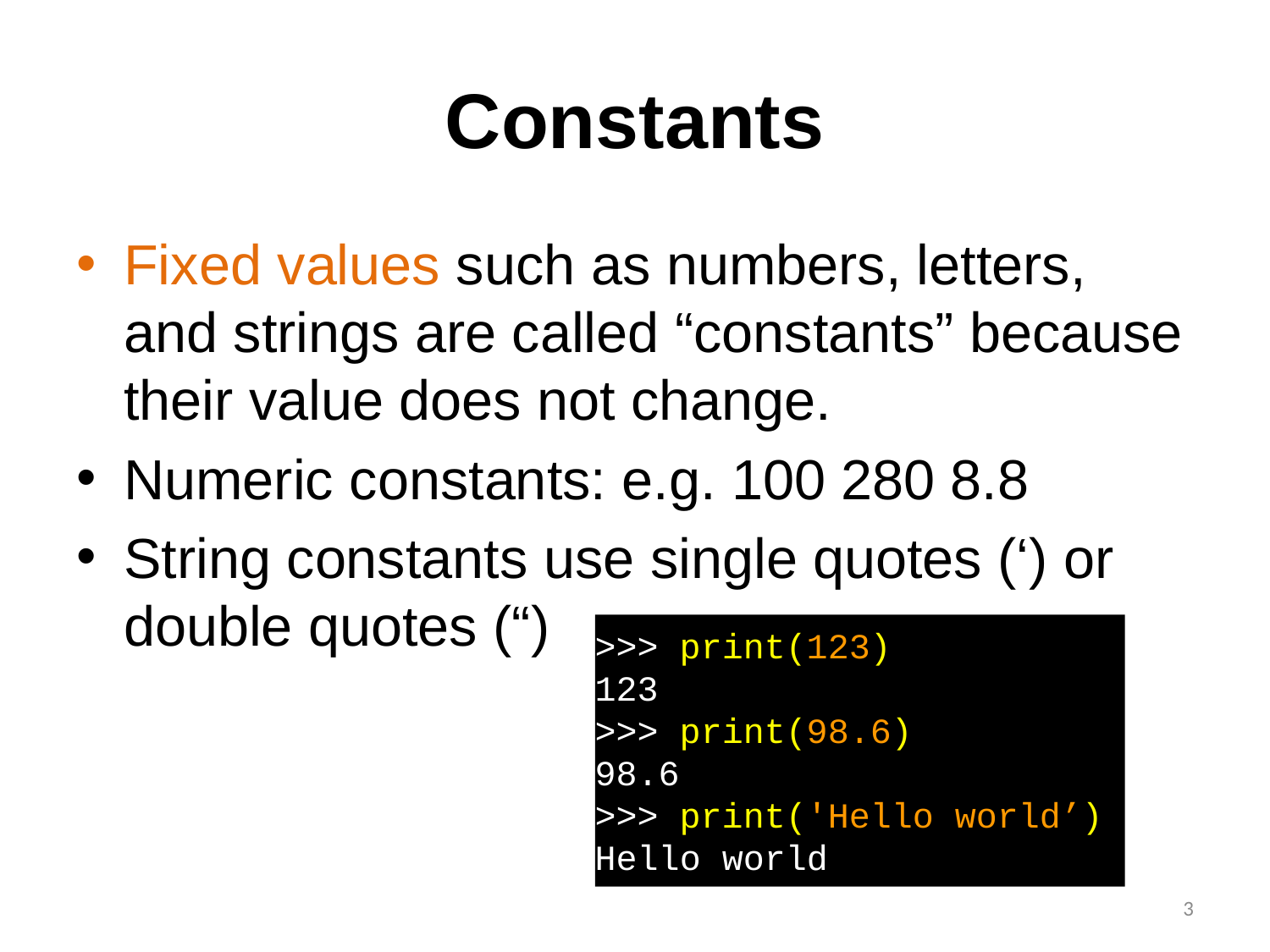

# Constants
Fixed values such as numbers, letters, and strings are called “constants” because their value does not change.
Numeric constants: e.g. 100 280 8.8
String constants use single quotes (‘) or double quotes (“)

>>> print(123)
123
>>> print(98.6)
98.6
>>> print('Hello world’)
Hello world
3